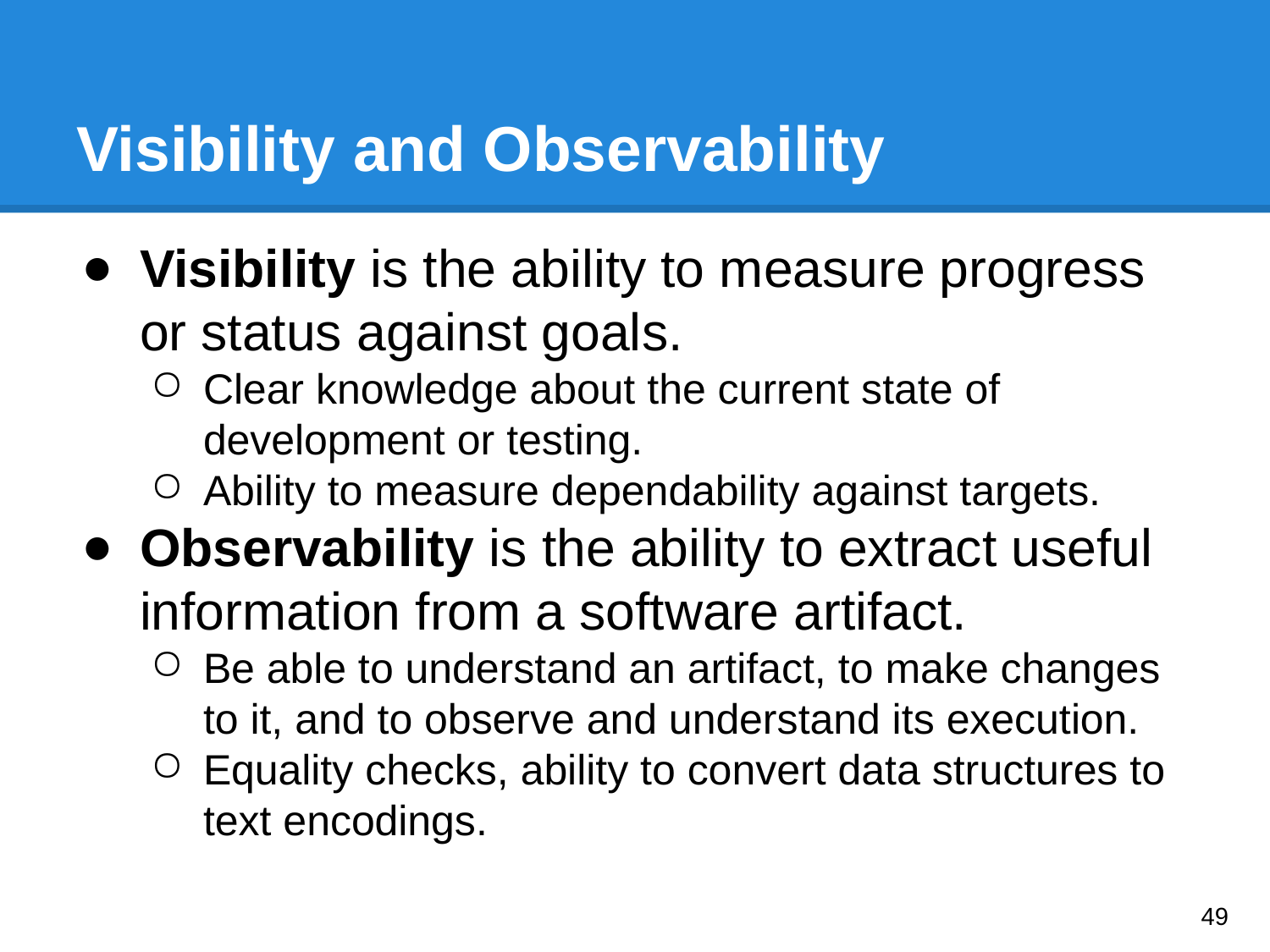

# Visibility and Observability
Visibility is the ability to measure progress or status against goals.
Clear knowledge about the current state of development or testing.
Ability to measure dependability against targets.
Observability is the ability to extract useful information from a software artifact.
Be able to understand an artifact, to make changes to it, and to observe and understand its execution.
Equality checks, ability to convert data structures to text encodings.
49